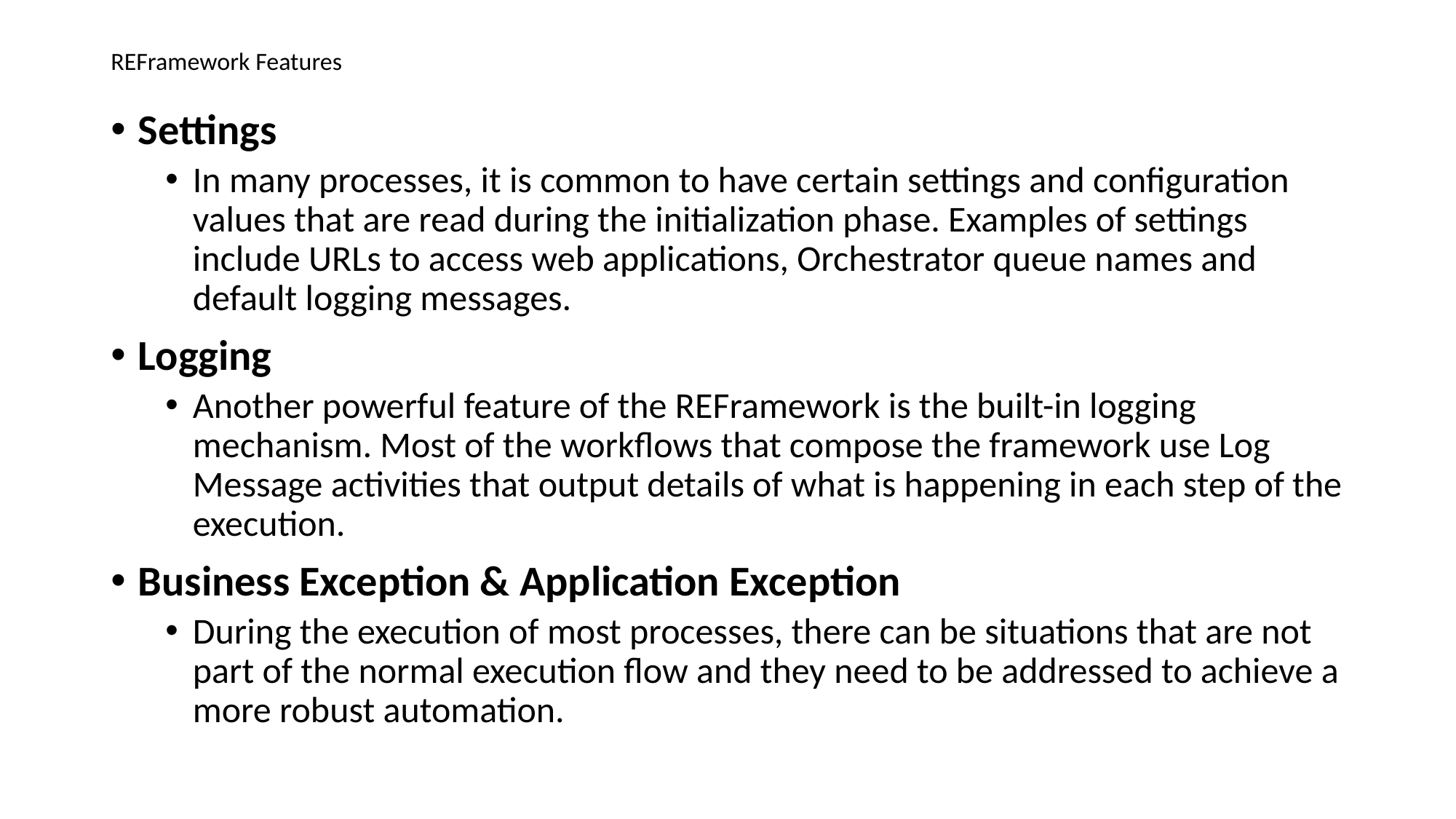

# REFramework Features
Settings
In many processes, it is common to have certain settings and configuration values that are read during the initialization phase. Examples of settings include URLs to access web applications, Orchestrator queue names and default logging messages.
Logging
Another powerful feature of the REFramework is the built-in logging mechanism. Most of the workflows that compose the framework use Log Message activities that output details of what is happening in each step of the execution.
Business Exception & Application Exception
During the execution of most processes, there can be situations that are not part of the normal execution flow and they need to be addressed to achieve a more robust automation.